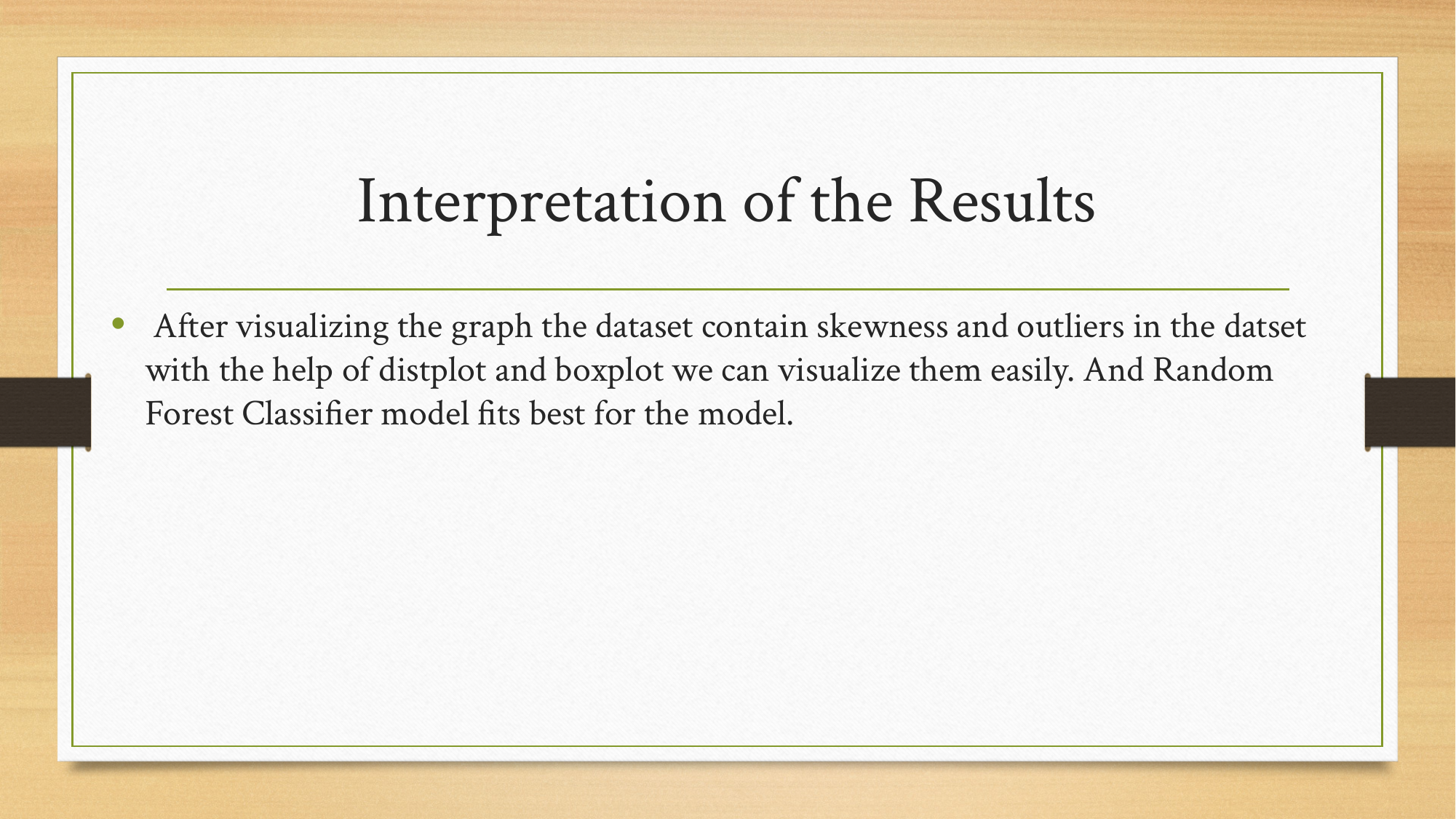

# Interpretation of the Results
 After visualizing the graph the dataset contain skewness and outliers in the datset with the help of distplot and boxplot we can visualize them easily. And Random Forest Classifier model fits best for the model.